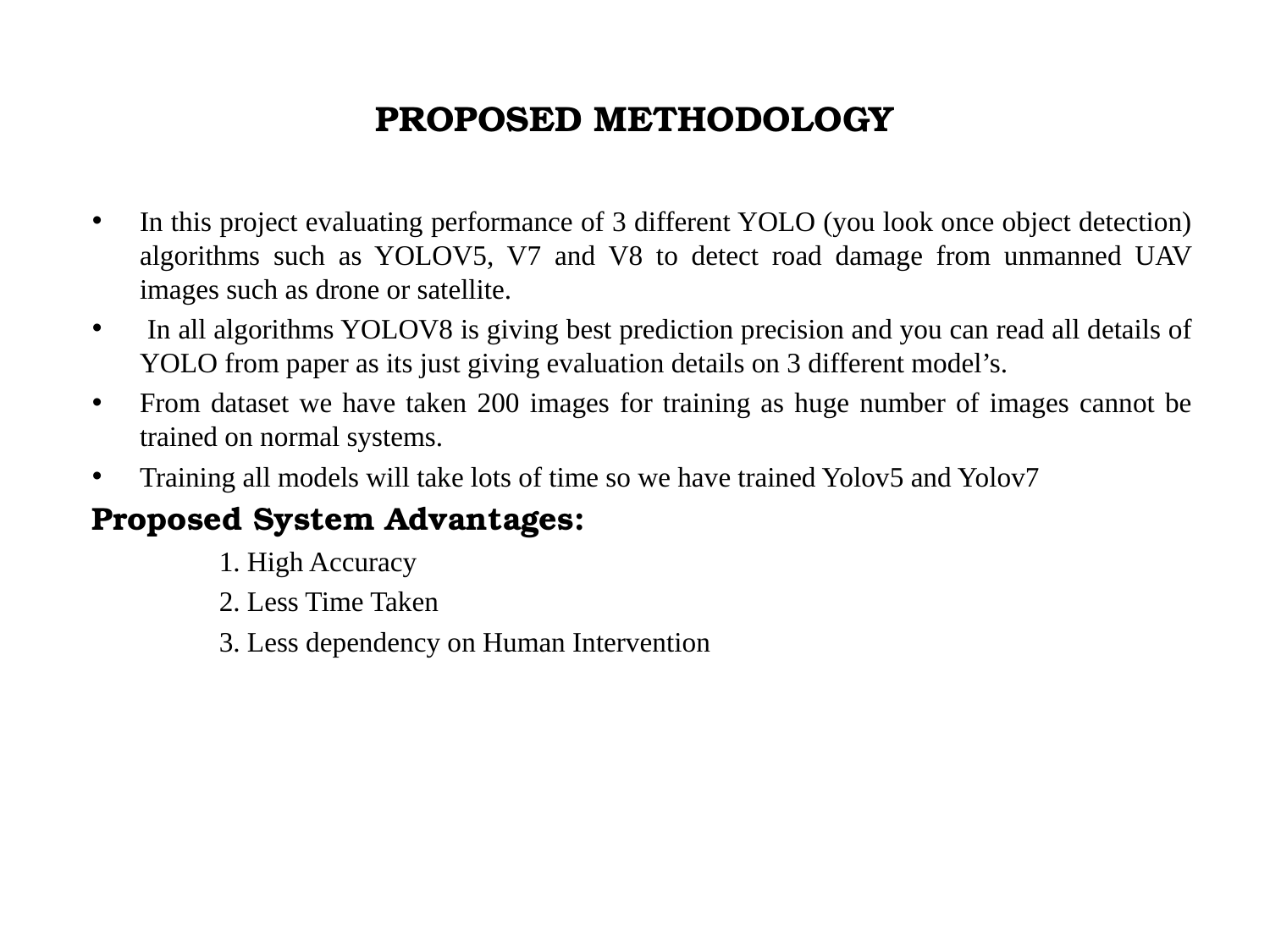

# PROPOSED METHODOLOGY
In this project evaluating performance of 3 different YOLO (you look once object detection) algorithms such as YOLOV5, V7 and V8 to detect road damage from unmanned UAV images such as drone or satellite.
 In all algorithms YOLOV8 is giving best prediction precision and you can read all details of YOLO from paper as its just giving evaluation details on 3 different model’s.
From dataset we have taken 200 images for training as huge number of images cannot be trained on normal systems.
Training all models will take lots of time so we have trained Yolov5 and Yolov7
Proposed System Advantages:
	1. High Accuracy
	2. Less Time Taken
	3. Less dependency on Human Intervention